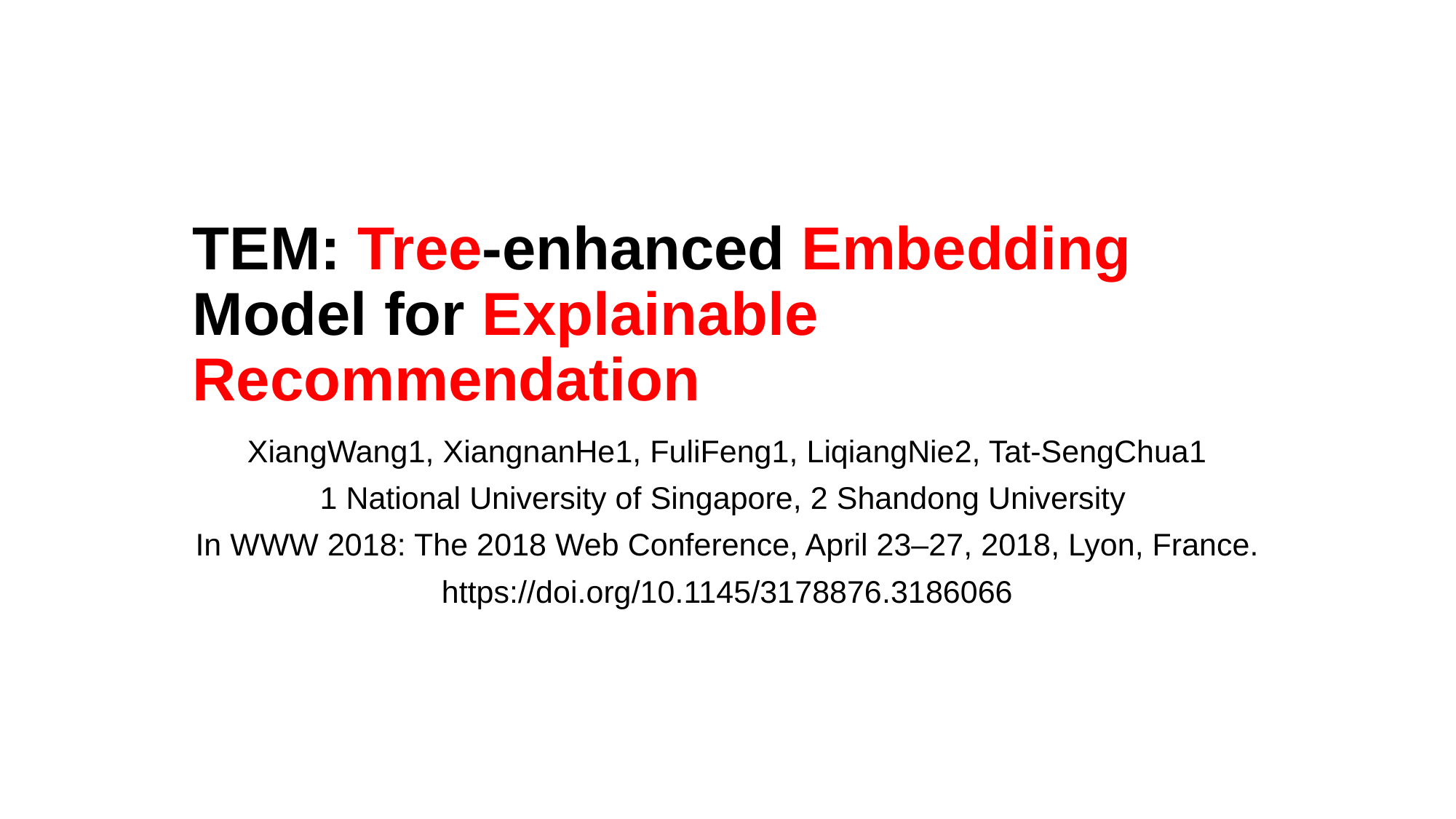

# TEM: Tree-enhanced Embedding Model for Explainable Recommendation
XiangWang1, XiangnanHe1, FuliFeng1, LiqiangNie2, Tat-SengChua1
1 National University of Singapore, 2 Shandong University
In WWW 2018: The 2018 Web Conference, April 23–27, 2018, Lyon, France.
https://doi.org/10.1145/3178876.3186066